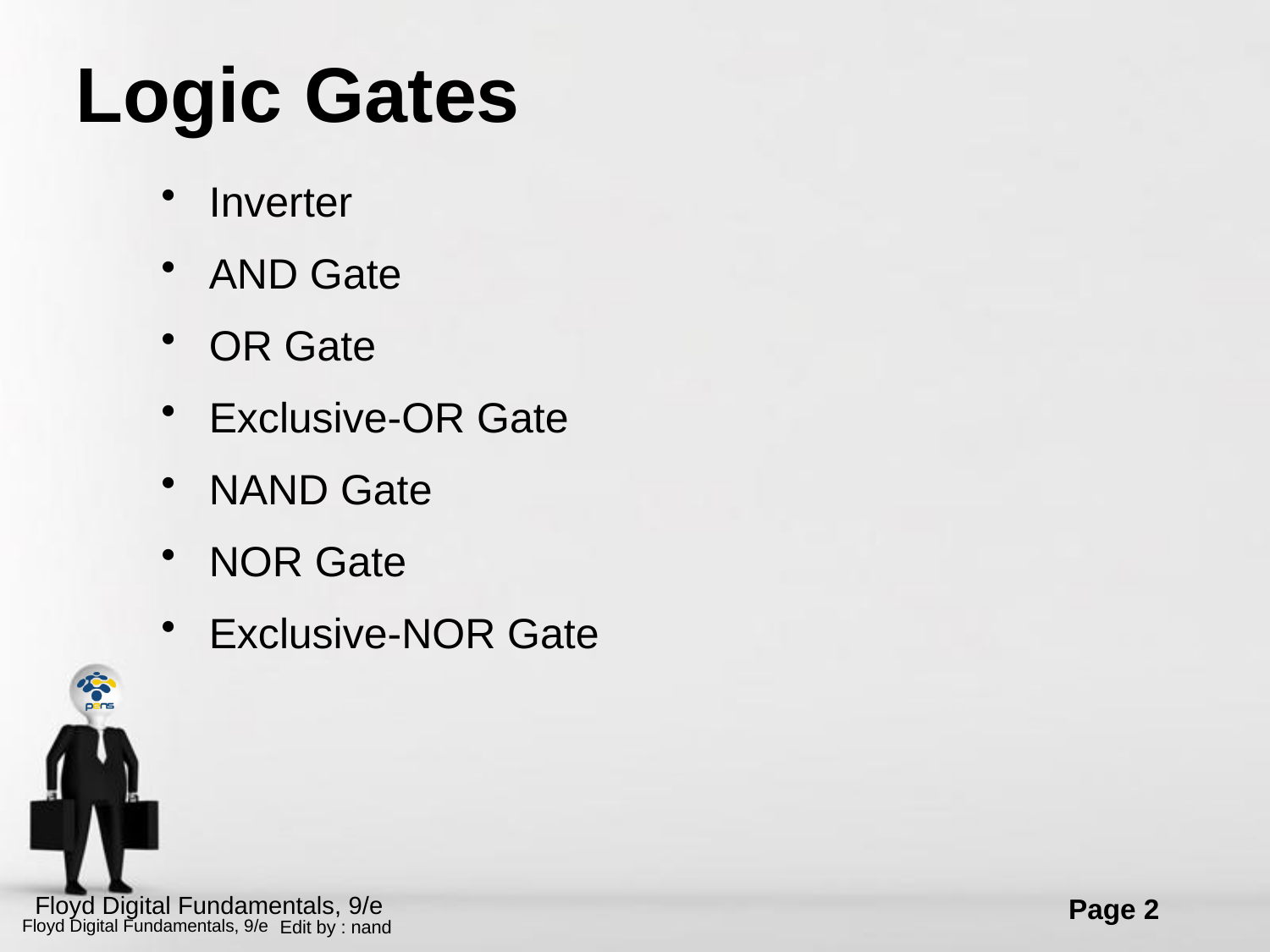

# Logic Gates
Inverter
AND Gate
OR Gate
Exclusive-OR Gate
NAND Gate
NOR Gate
Exclusive-NOR Gate

Floyd Digital Fundamentals, 9/e